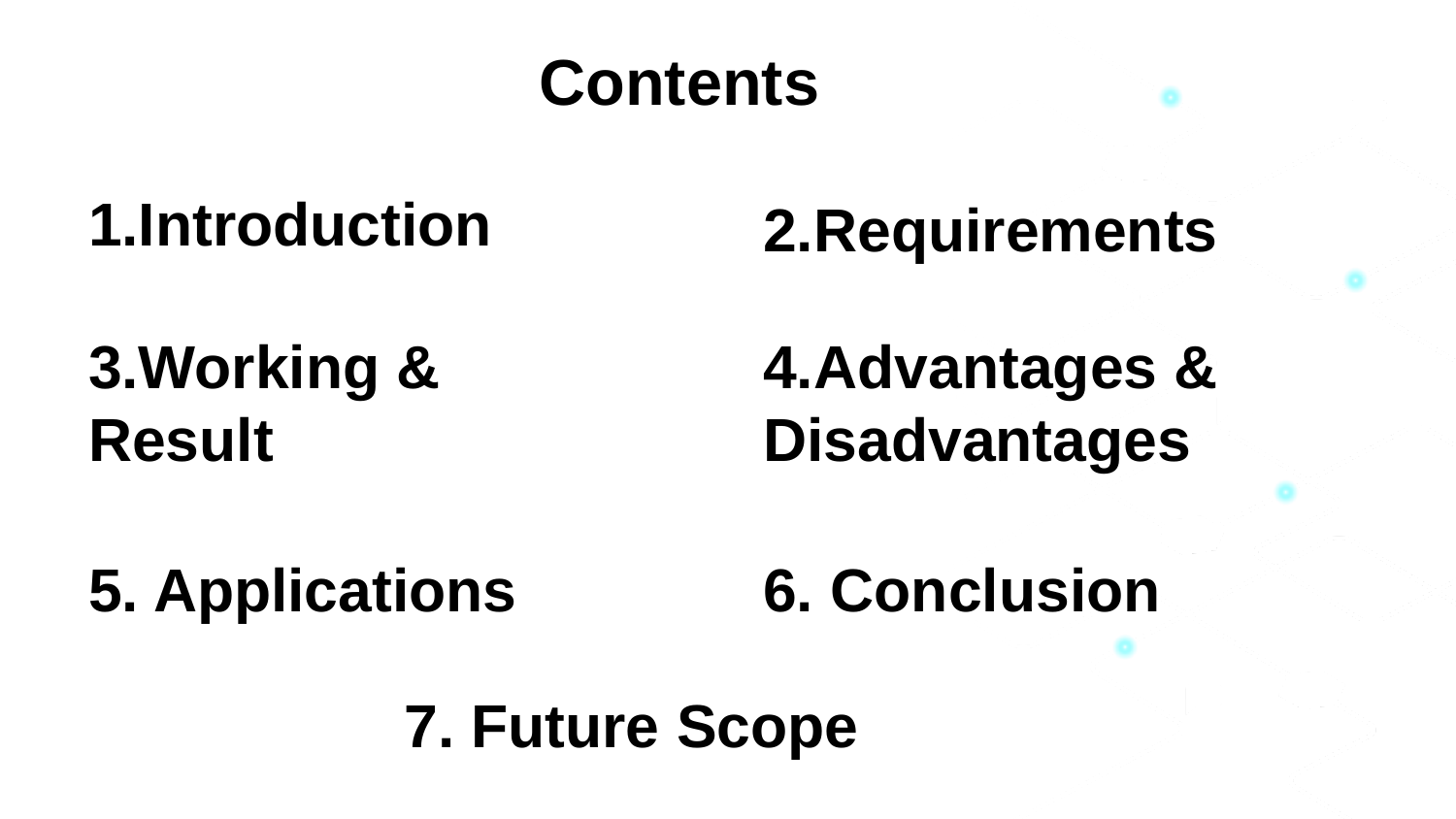

Contents
1.Introduction
2.Requirements
3.Working & Result
4.Advantages & Disadvantages
5. Applications
6. Conclusion
7. Future Scope
4